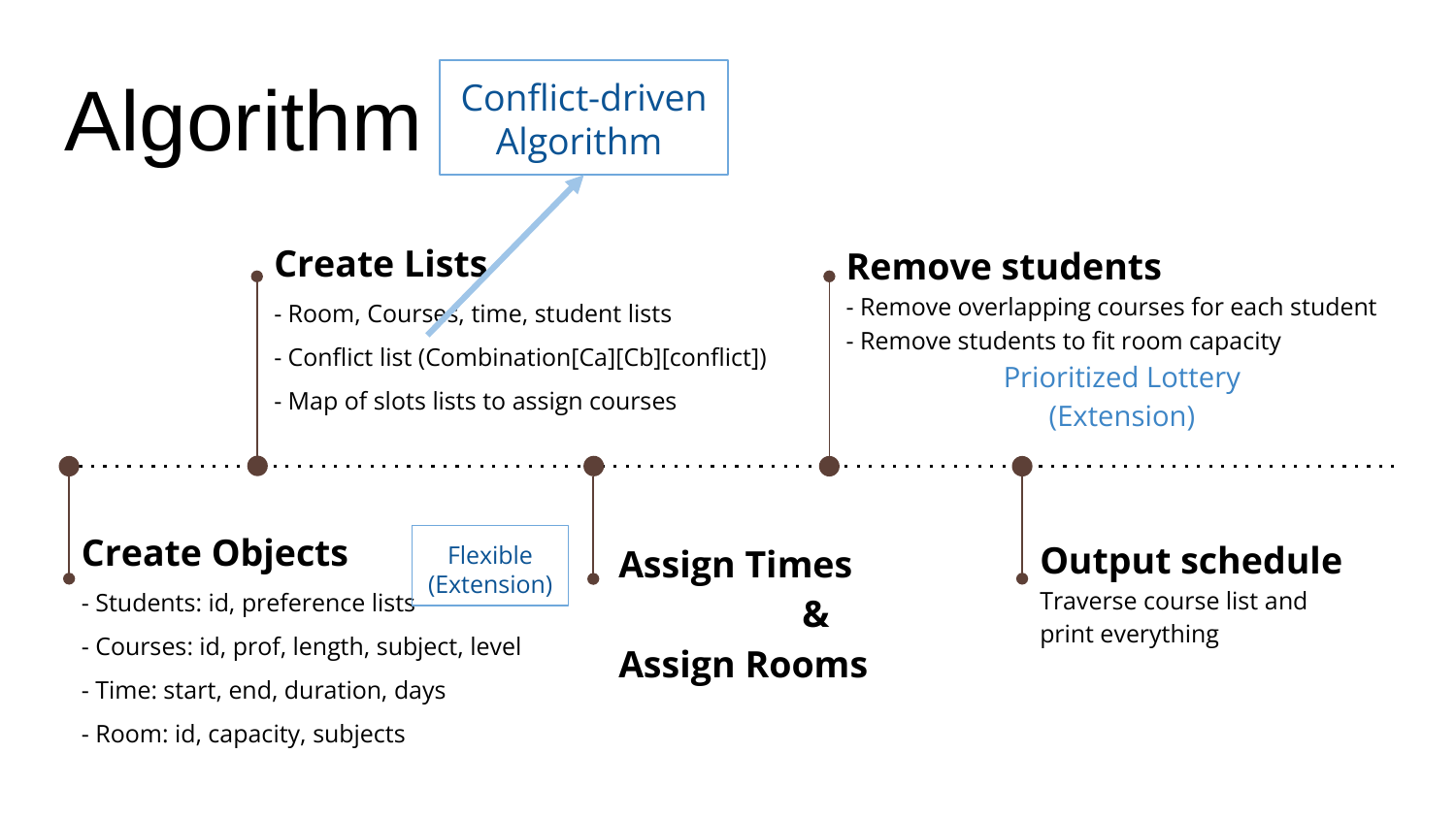

# Algorithm
Conflict-driven
Algorithm
Create Lists
- Room, Courses, time, student lists
- Conflict list (Combination[Ca][Cb][conflict])
- Map of slots lists to assign courses
Remove students
- Remove overlapping courses for each student
- Remove students to fit room capacity
Prioritized Lottery
(Extension)

Create Objects
- Students: id, preference lists
- Courses: id, prof, length, subject, level
- Time: start, end, duration, days
- Room: id, capacity, subjects
Output schedule
Traverse course list and print everything
Assign Times
	    &
Assign Rooms
Flexible
(Extension)